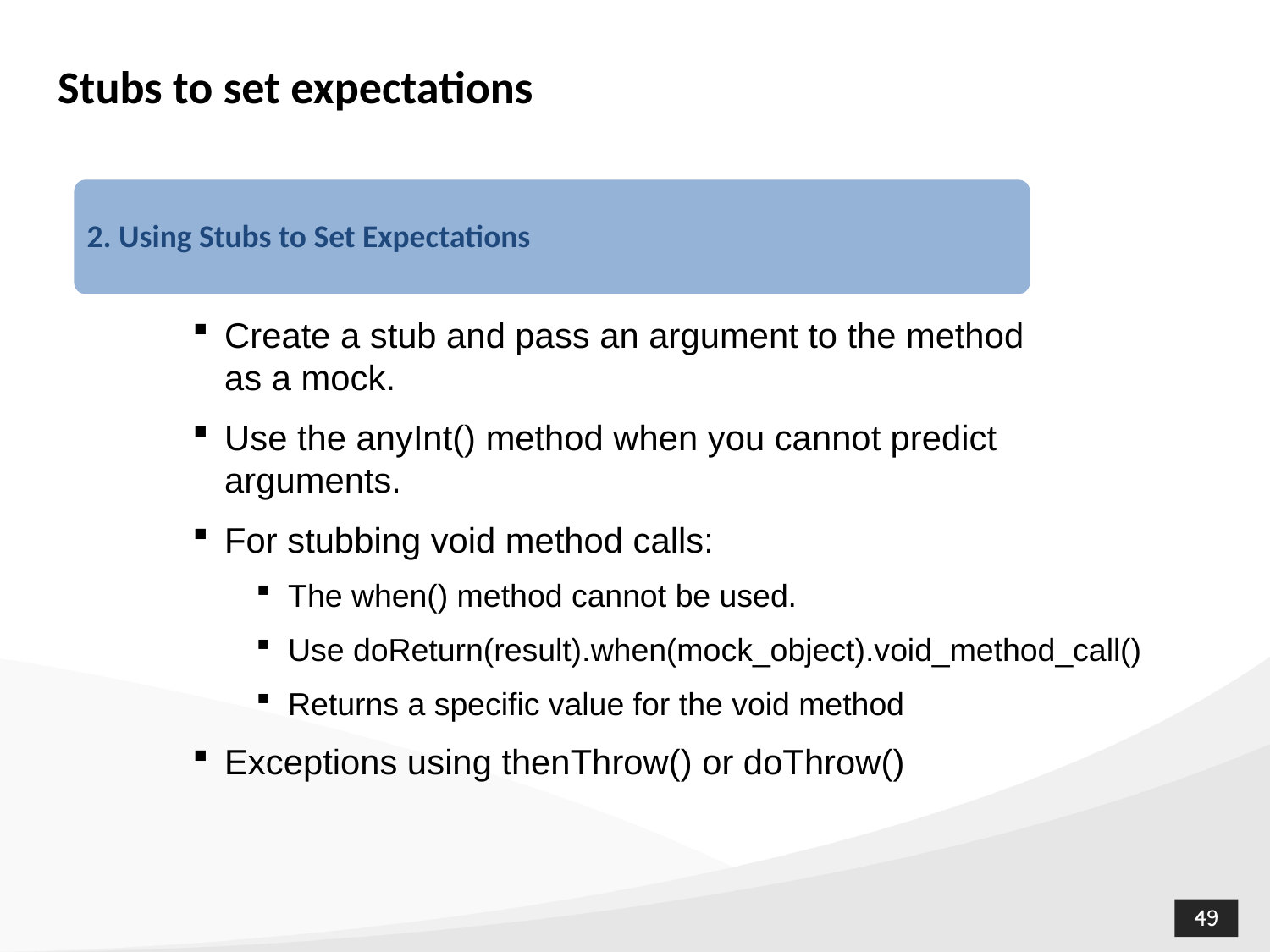

Stubs to set expectations

2. Using Stubs to Set Expectations
Create a stub and pass an argument to the method            as a mock.
Use the anyInt() method when you cannot predict arguments.
For stubbing void method calls:
The when() method cannot be used.
Use doReturn(result).when(mock_object).void_method_call()
Returns a specific value for the void method
Exceptions using thenThrow() or doThrow()